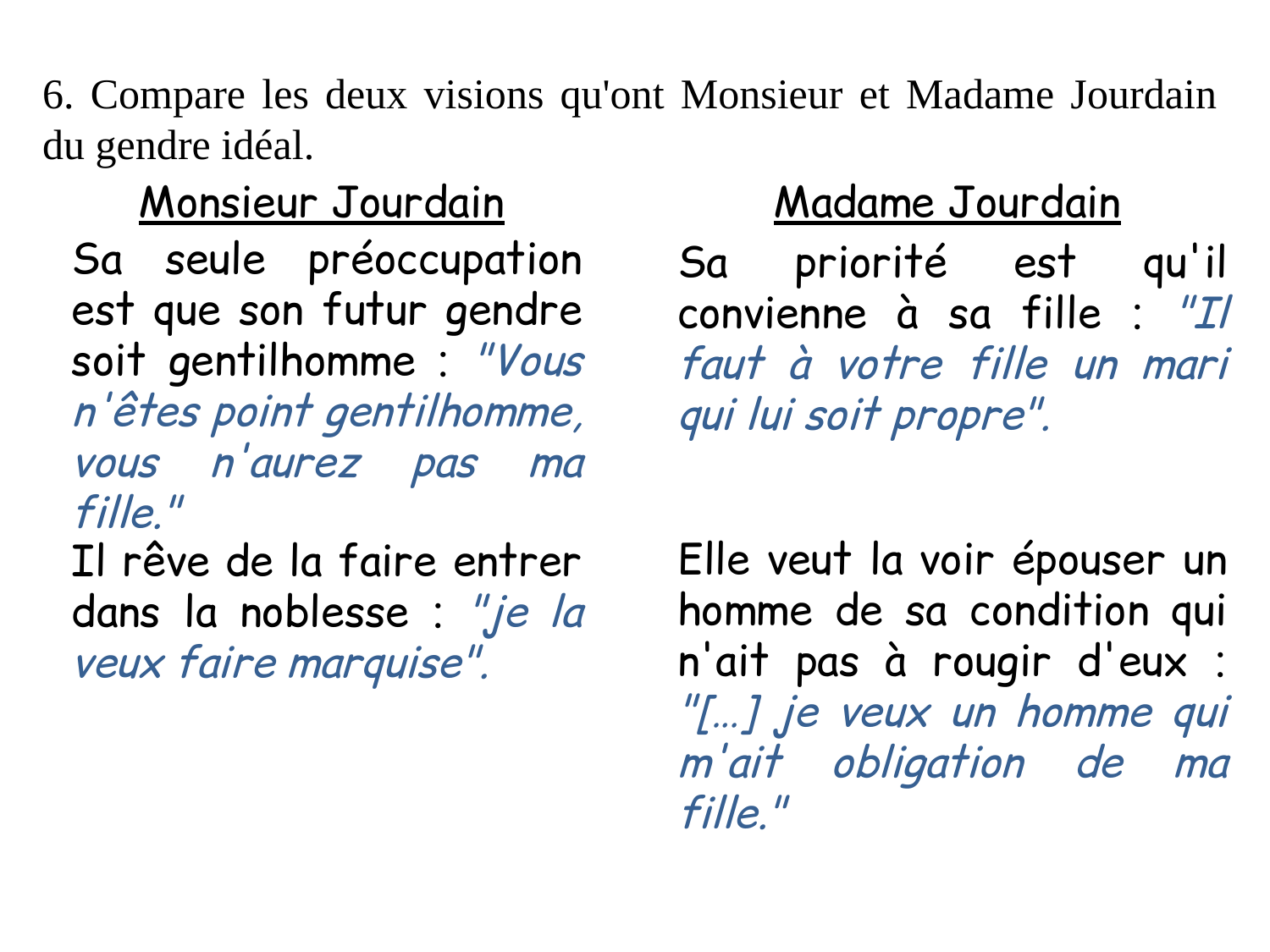

6. Compare les deux visions qu'ont Monsieur et Madame Jourdain du gendre idéal.
Monsieur Jourdain			Madame Jourdain
Sa seule préoccupation est que son futur gendre soit gentilhomme : "Vous n'êtes point gentilhomme, vous n'aurez pas ma fille."
Sa priorité est qu'il convienne à sa fille : "Il faut à votre fille un mari qui lui soit propre".
Elle veut la voir épouser un homme de sa condition qui n'ait pas à rougir d'eux : "[…] je veux un homme qui m'ait obligation de ma fille."
Il rêve de la faire entrer dans la noblesse : "je la veux faire marquise".